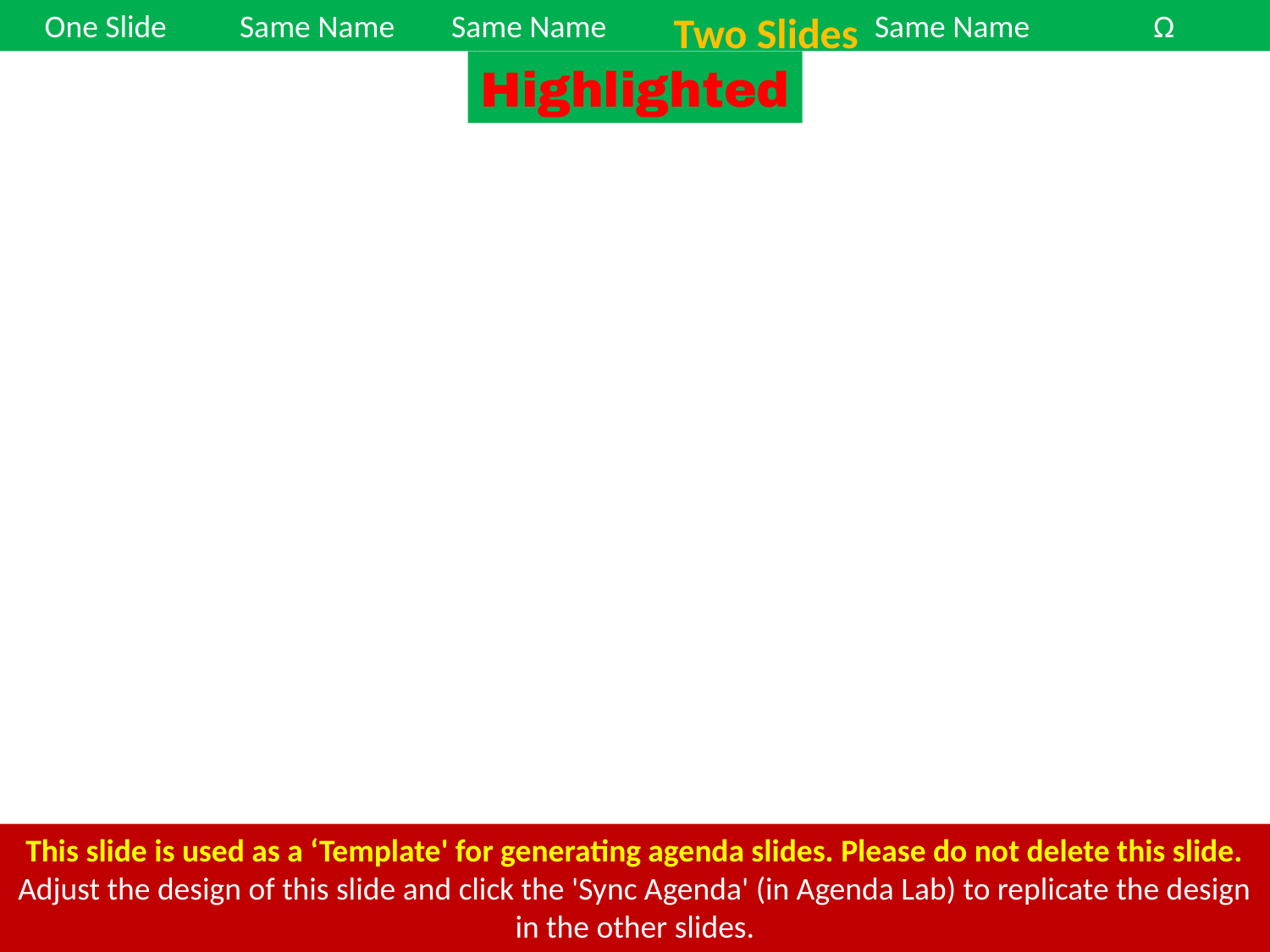

One Slide
Same Name
Same Name
Two Slides
Same Name
Ω
Highlighted
This slide is used as a ‘Template' for generating agenda slides. Please do not delete this slide.
Adjust the design of this slide and click the 'Sync Agenda' (in Agenda Lab) to replicate the design in the other slides.